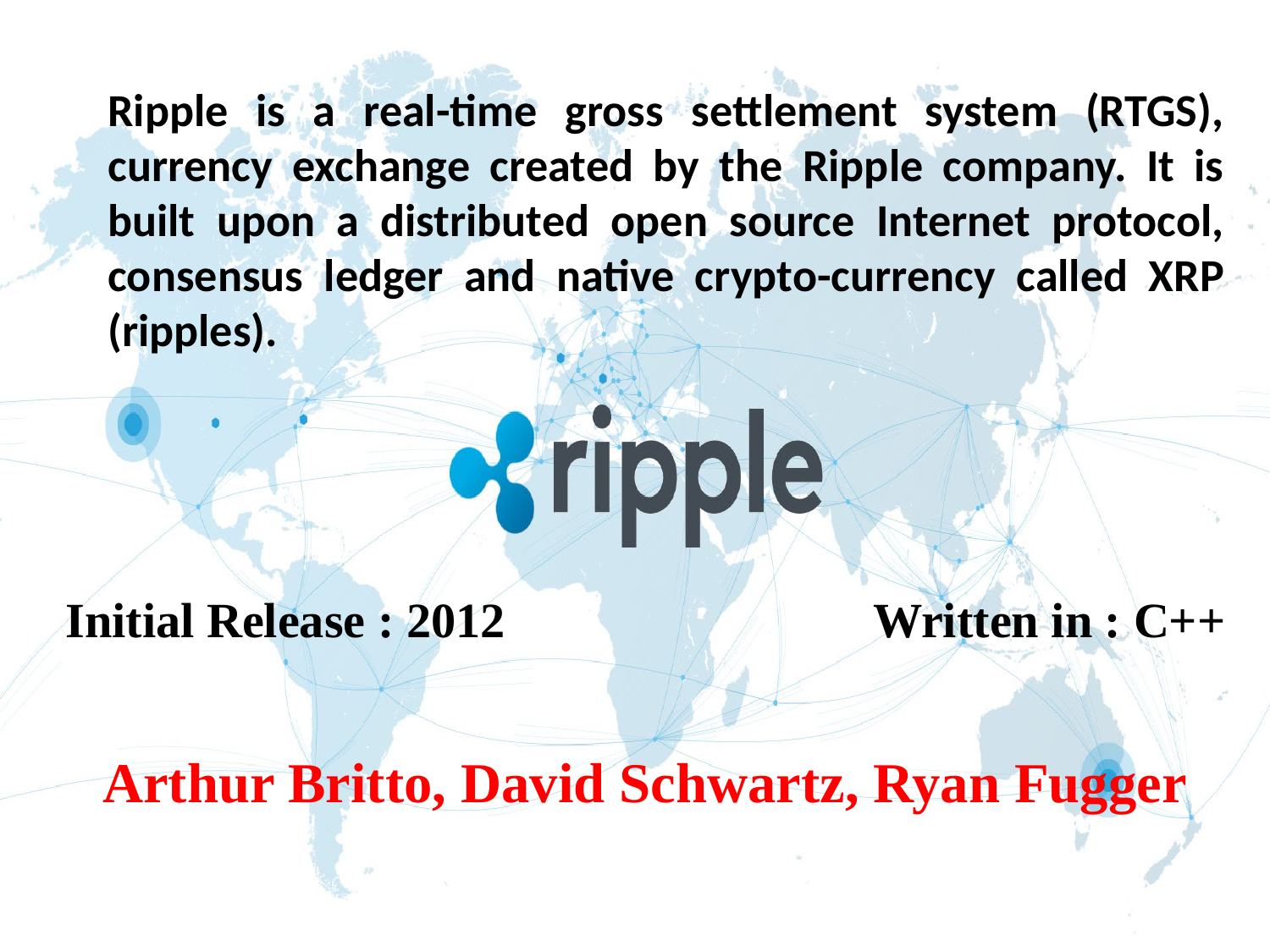

Ripple is a real-time gross settlement system (RTGS), currency exchange created by the Ripple company. It is built upon a distributed open source Internet protocol, consensus ledger and native crypto-currency called XRP (ripples).

Initial Release : 2012
Written in : C++
Arthur Britto, David Schwartz, Ryan Fugger